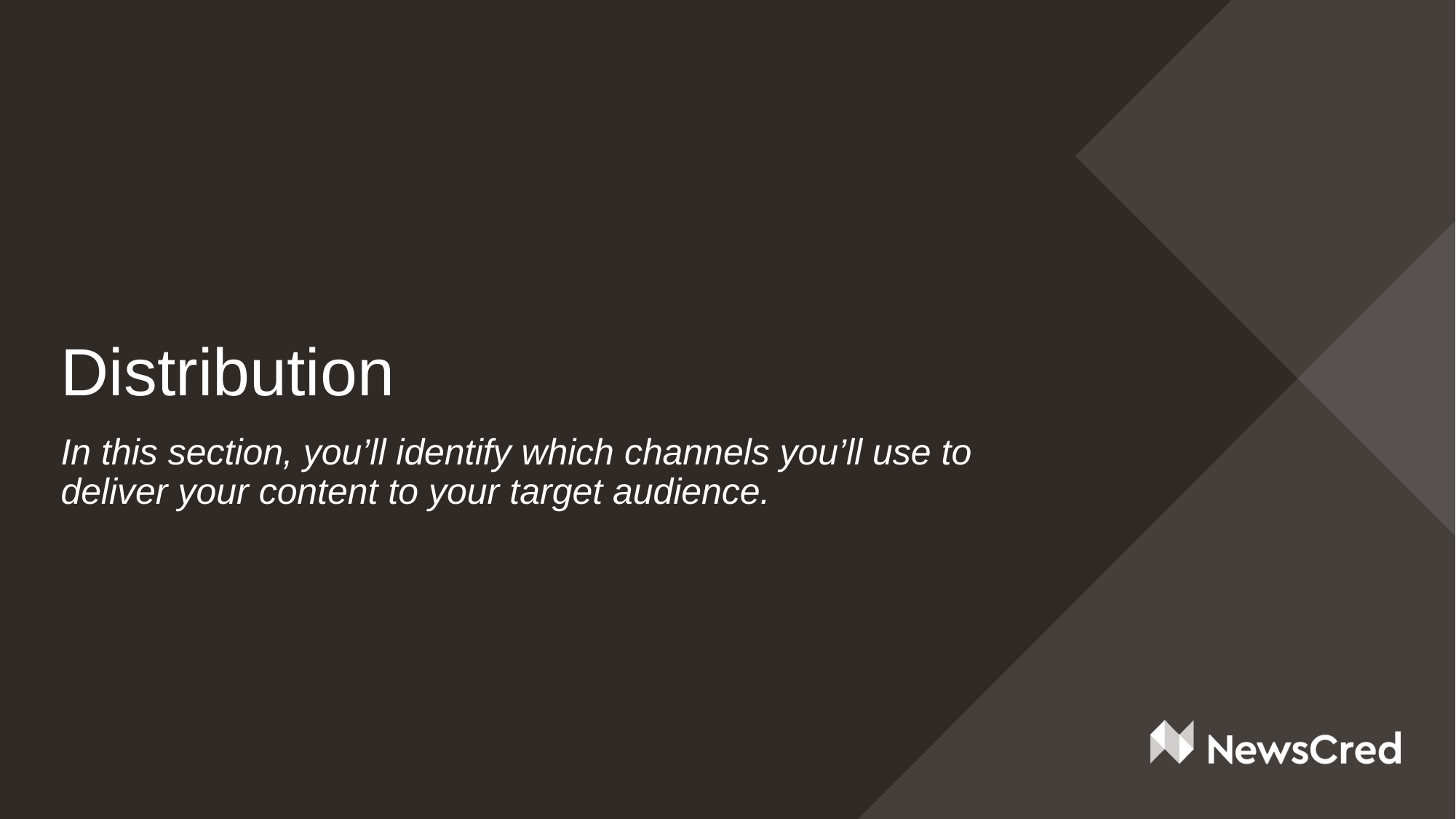

# Distribution
In this section, you’ll identify which channels you’ll use to deliver your content to your target audience.